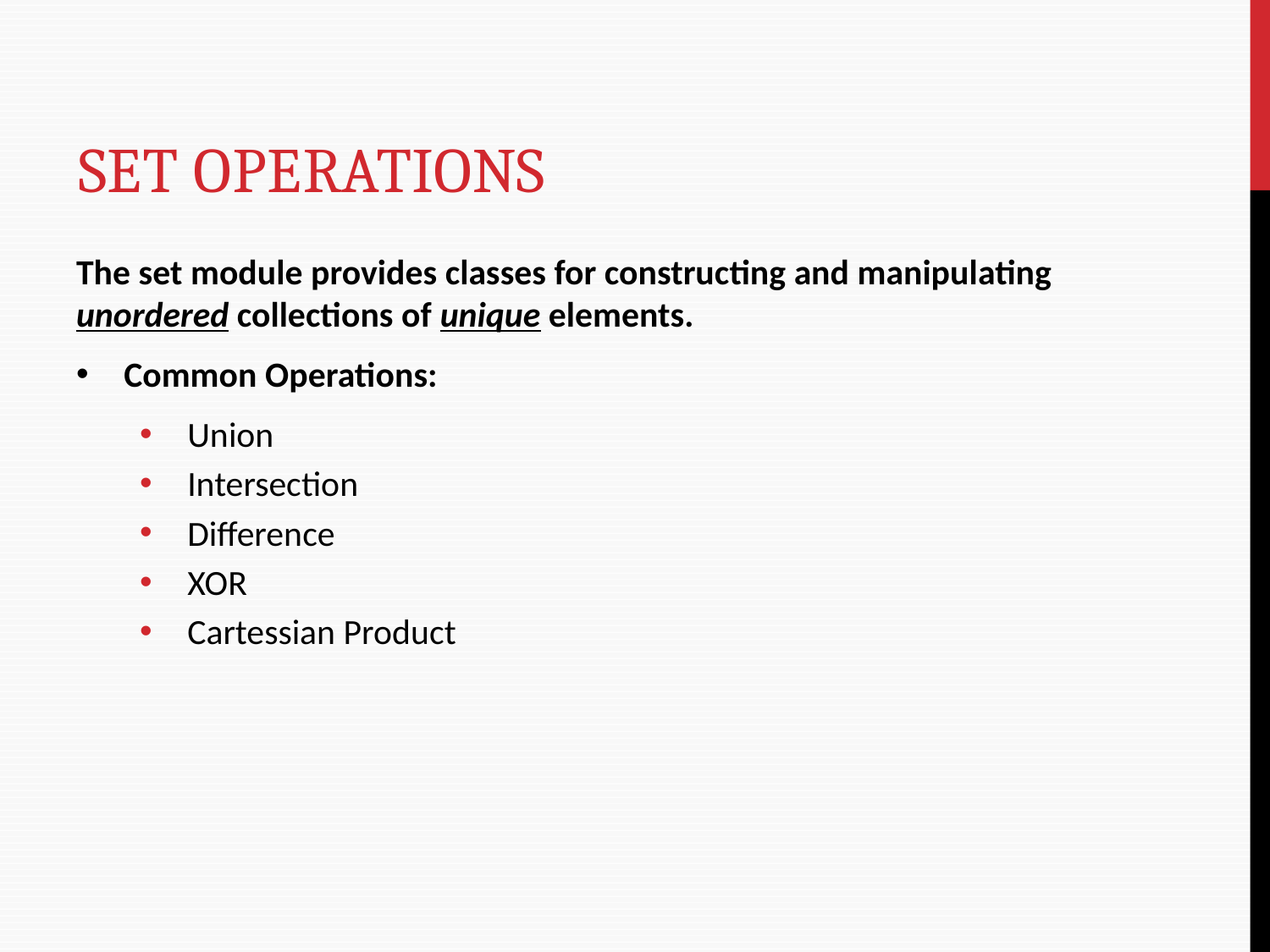

# Set Operations
The set module provides classes for constructing and manipulating unordered collections of unique elements.
Common Operations:
Union
Intersection
Difference
XOR
Cartessian Product